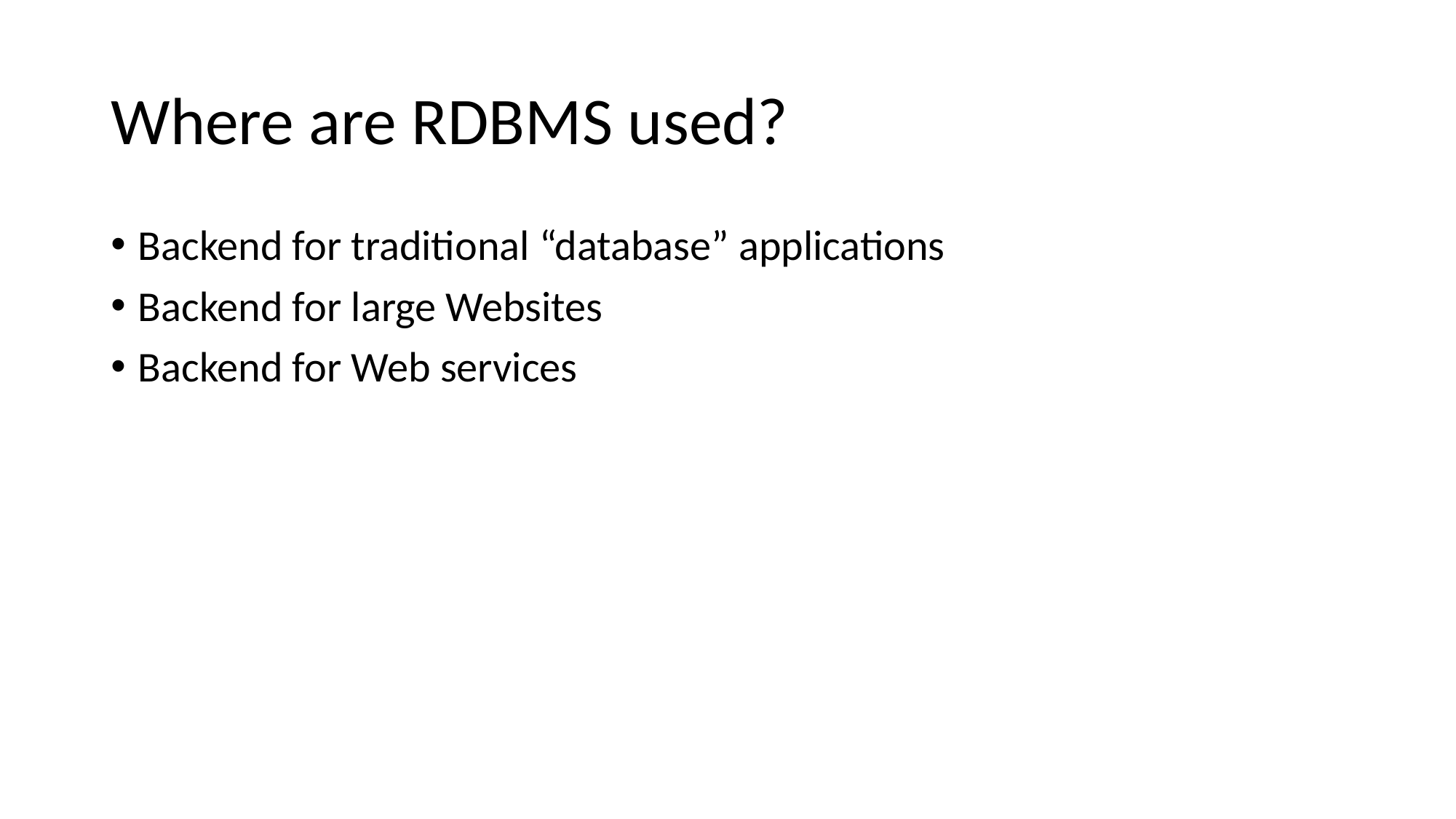

# Where are RDBMS used?
Backend for traditional “database” applications
Backend for large Websites
Backend for Web services